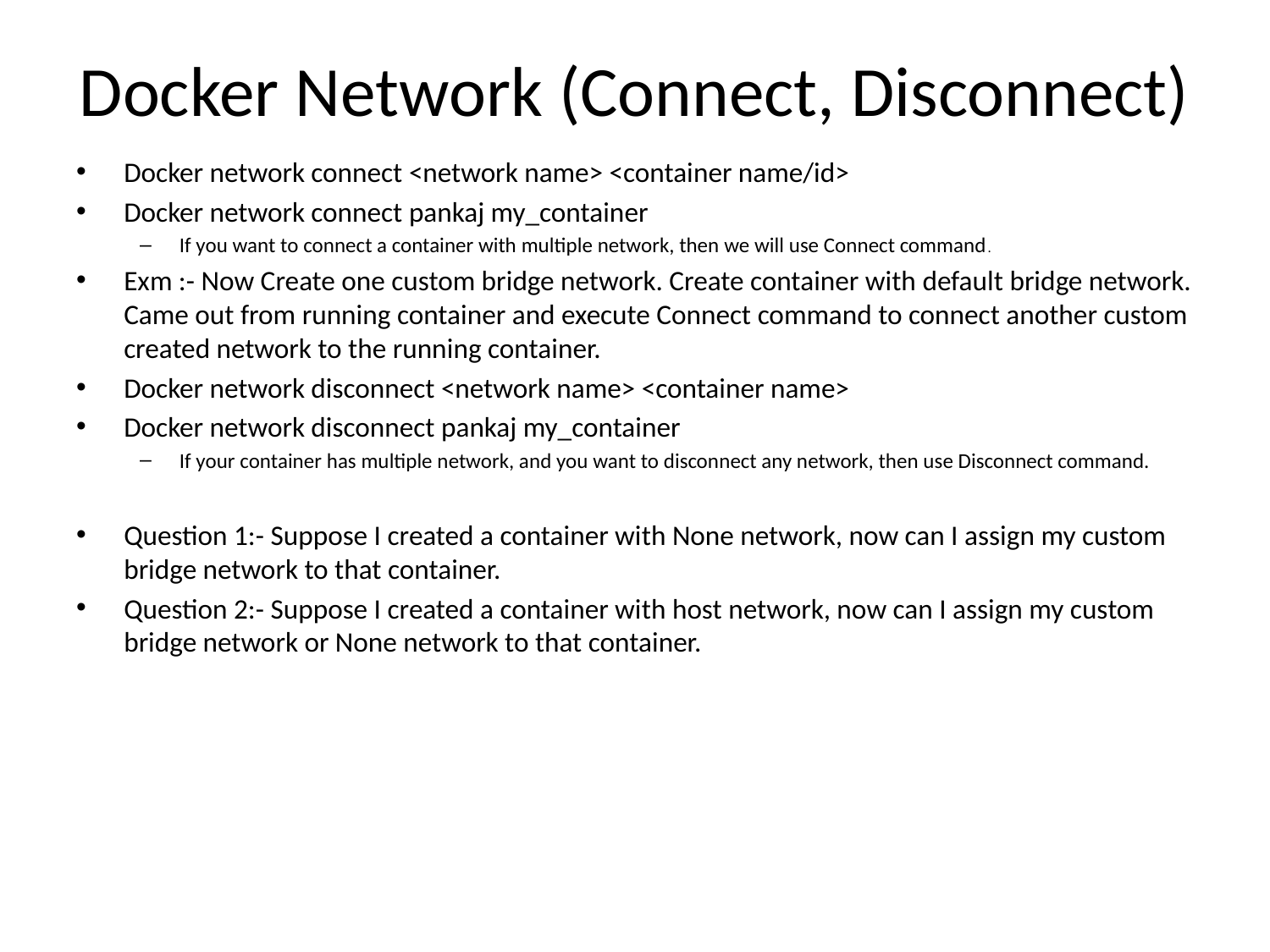

# Docker Network (Connect, Disconnect)
Docker network connect <network name> <container name/id>
Docker network connect pankaj my_container
If you want to connect a container with multiple network, then we will use Connect command.
Exm :- Now Create one custom bridge network. Create container with default bridge network. Came out from running container and execute Connect command to connect another custom created network to the running container.
Docker network disconnect <network name> <container name>
Docker network disconnect pankaj my_container
If your container has multiple network, and you want to disconnect any network, then use Disconnect command.

Question 1:- Suppose I created a container with None network, now can I assign my custom bridge network to that container.
Question 2:- Suppose I created a container with host network, now can I assign my custom bridge network or None network to that container.